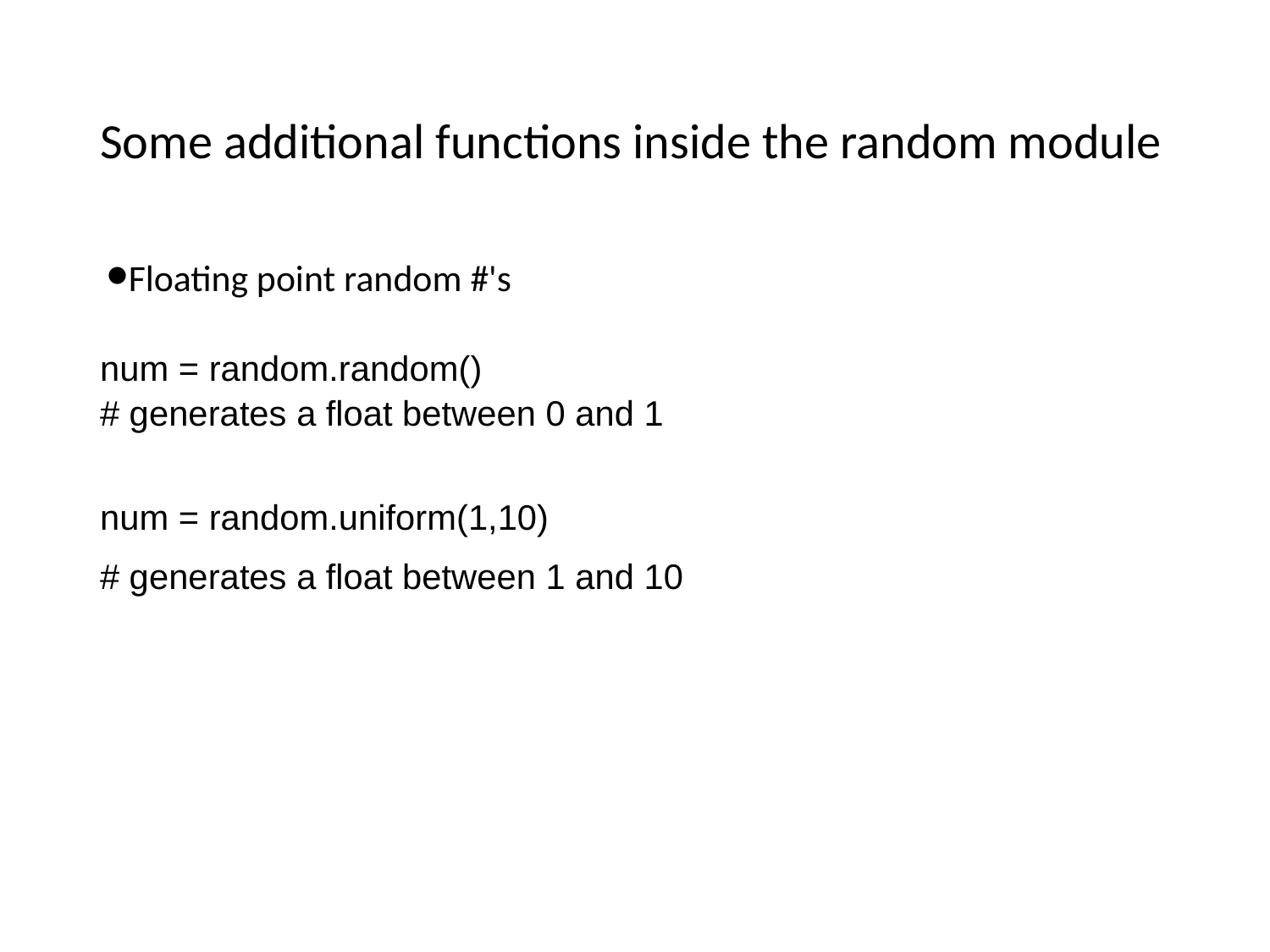

# Some additional functions inside the random module
Floating point random #'s

num = random.random()
# generates a float between 0 and 1

num = random.uniform(1,10)
# generates a float between 1 and 10